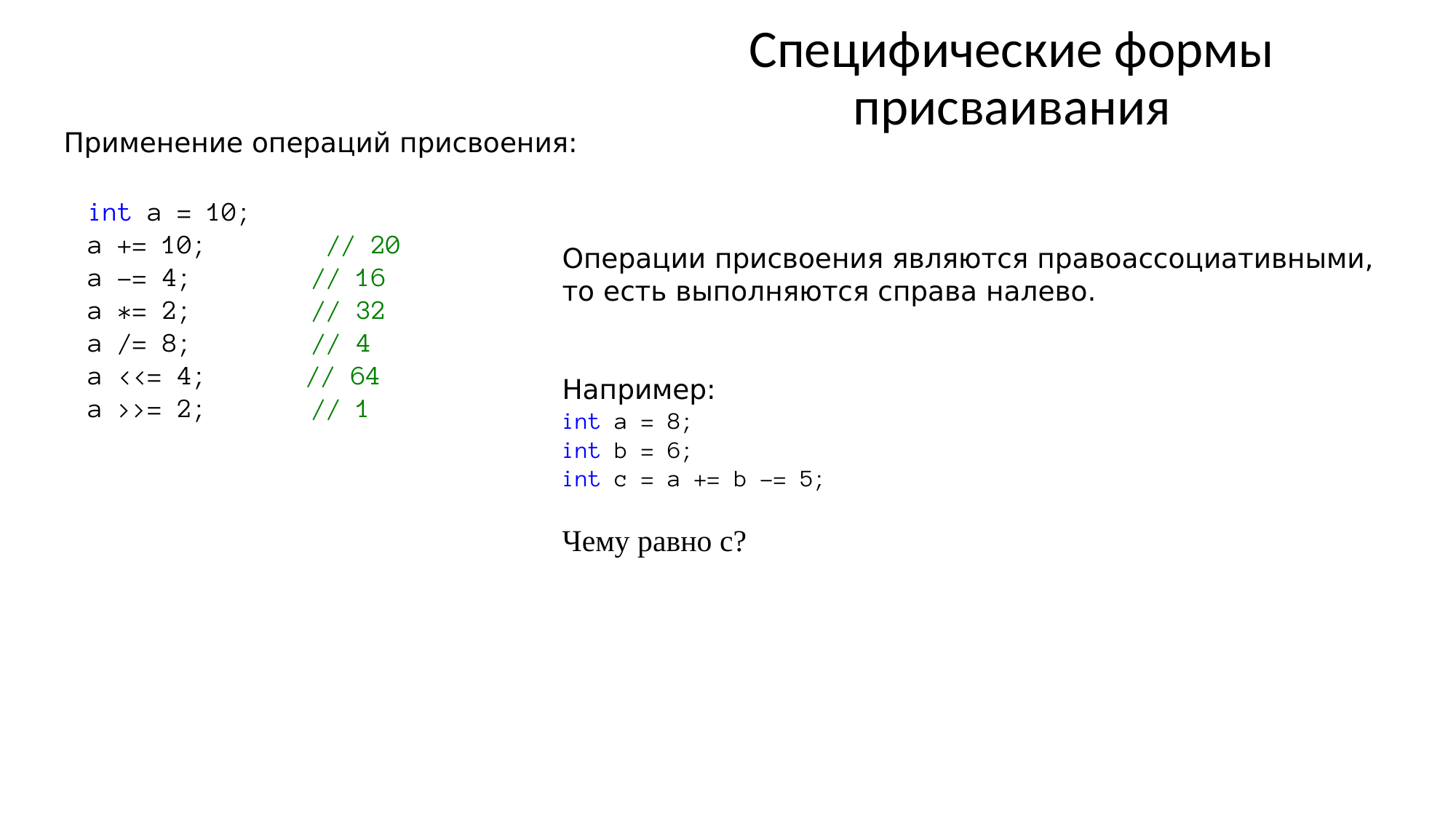

# Специфические формы присваивания
Применение операций присвоения:
int a = 10;
a += 10;        // 20
a -= 4;        // 16
a *= 2;        // 32
a /= 8;        // 4
a <<= 4;      	// 64
a >>= 2;       // 1
Операции присвоения являются правоассоциативными, то есть выполняются справа налево.

Например:
int a = 8;
int b = 6;
int c = a += b -= 5;

Чему равно с?